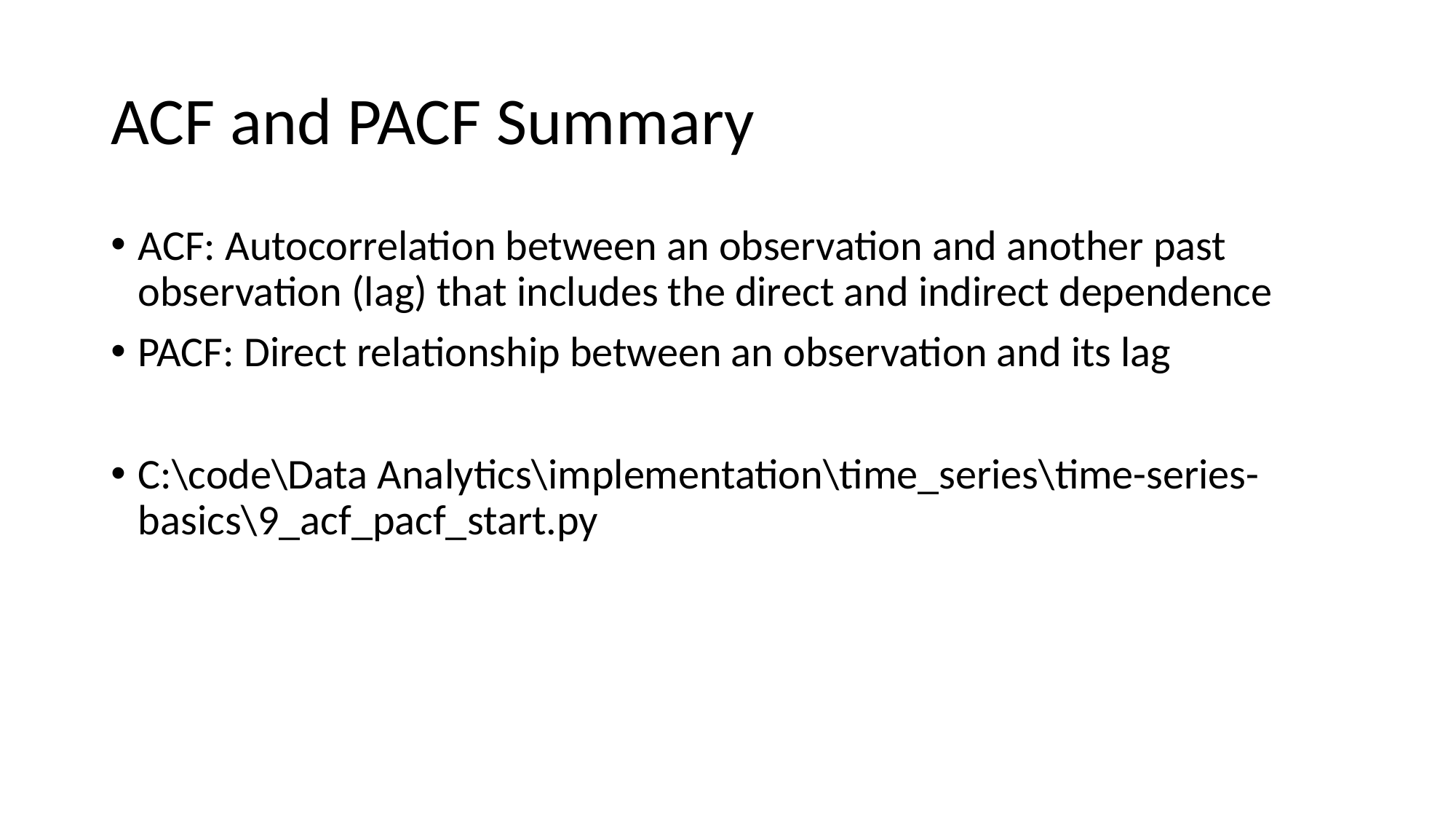

# ACF and PACF Summary
ACF: Autocorrelation between an observation and another past observation (lag) that includes the direct and indirect dependence
PACF: Direct relationship between an observation and its lag

C:\code\Data Analytics\implementation\time_series\time-series-basics\9_acf_pacf_start.py